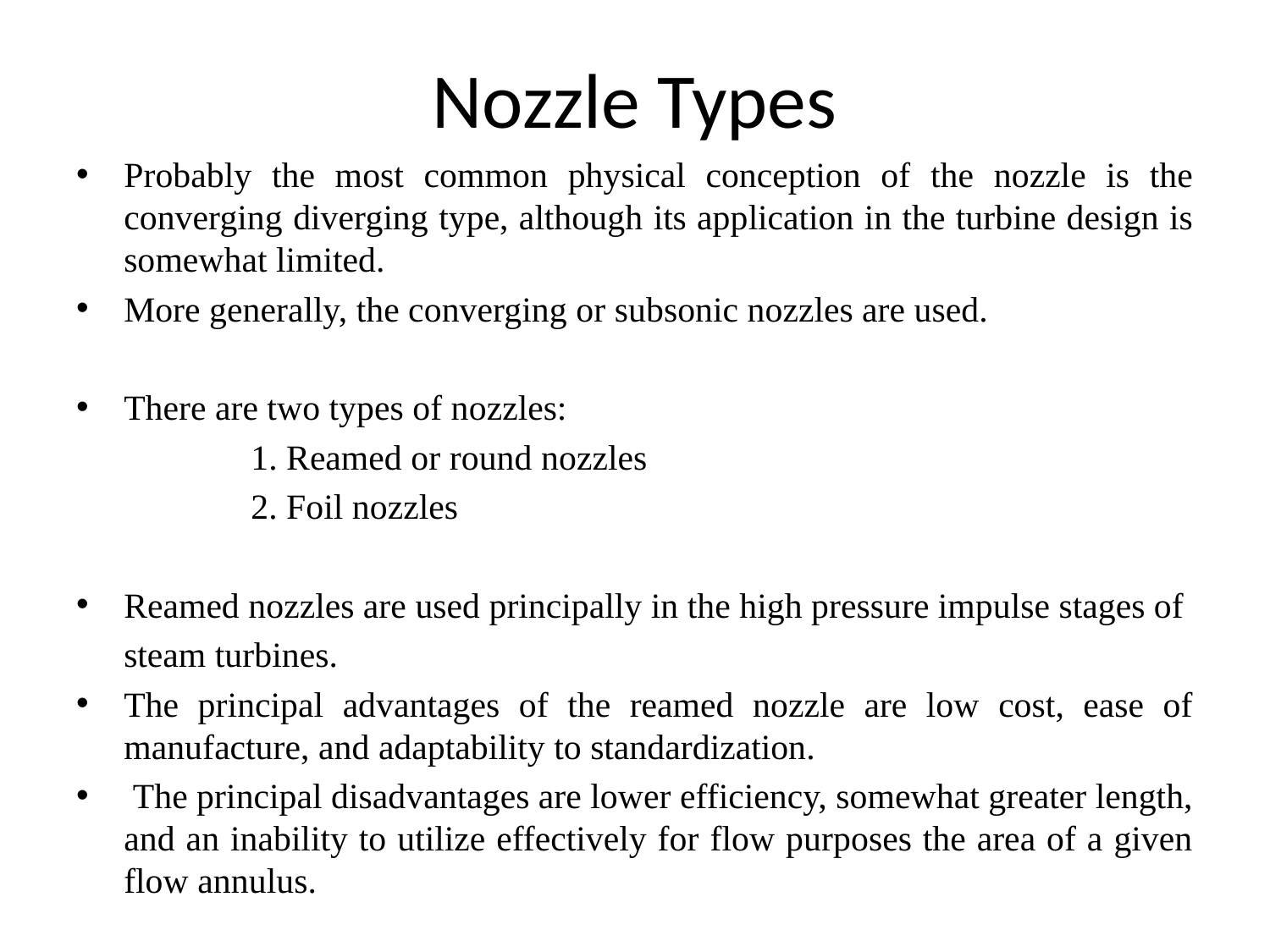

# Nozzle Types
Probably the most common physical conception of the nozzle is the converging diverging type, although its application in the turbine design is somewhat limited.
More generally, the converging or subsonic nozzles are used.

There are two types of nozzles:
		1. Reamed or round nozzles
		2. Foil nozzles

Reamed nozzles are used principally in the high pressure impulse stages of
	steam turbines.
The principal advantages of the reamed nozzle are low cost, ease of manufacture, and adaptability to standardization.
 The principal disadvantages are lower efficiency, somewhat greater length, and an inability to utilize effectively for flow purposes the area of a given flow annulus.